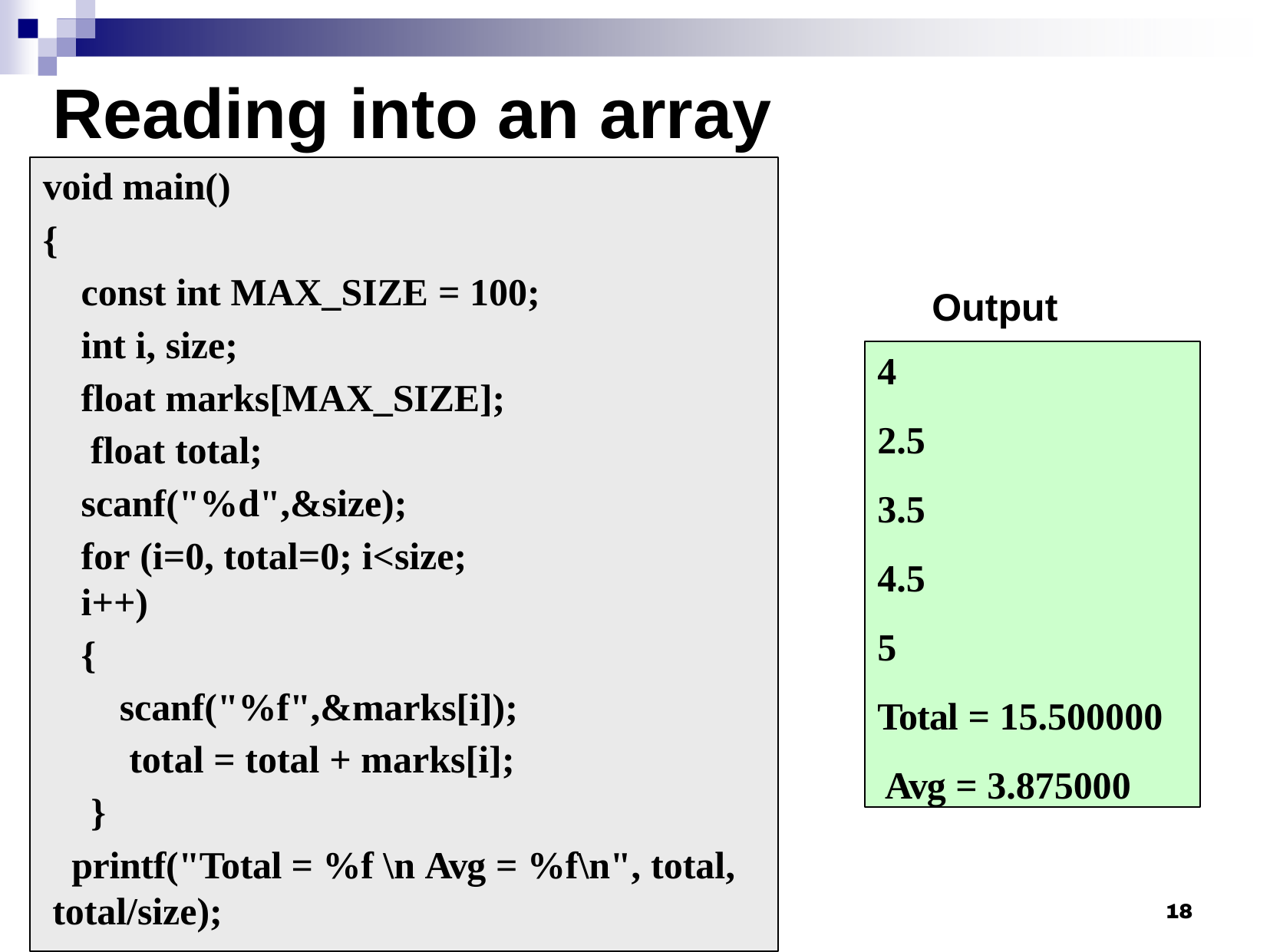

# Reading into an array
void main()
{
const int MAX_SIZE = 100;
int i, size;
float marks[MAX_SIZE];  float total;  scanf("%d",&size);
for (i=0, total=0; i<size; i++)
{
scanf("%f",&marks[i]);  total = total + marks[i];
}
printf("Total = %f \n Avg = %f\n", total,  total/size);
}

Output
4
2.5
3.5
4.5
5
Total = 15.500000
Avg = 3.875000
18